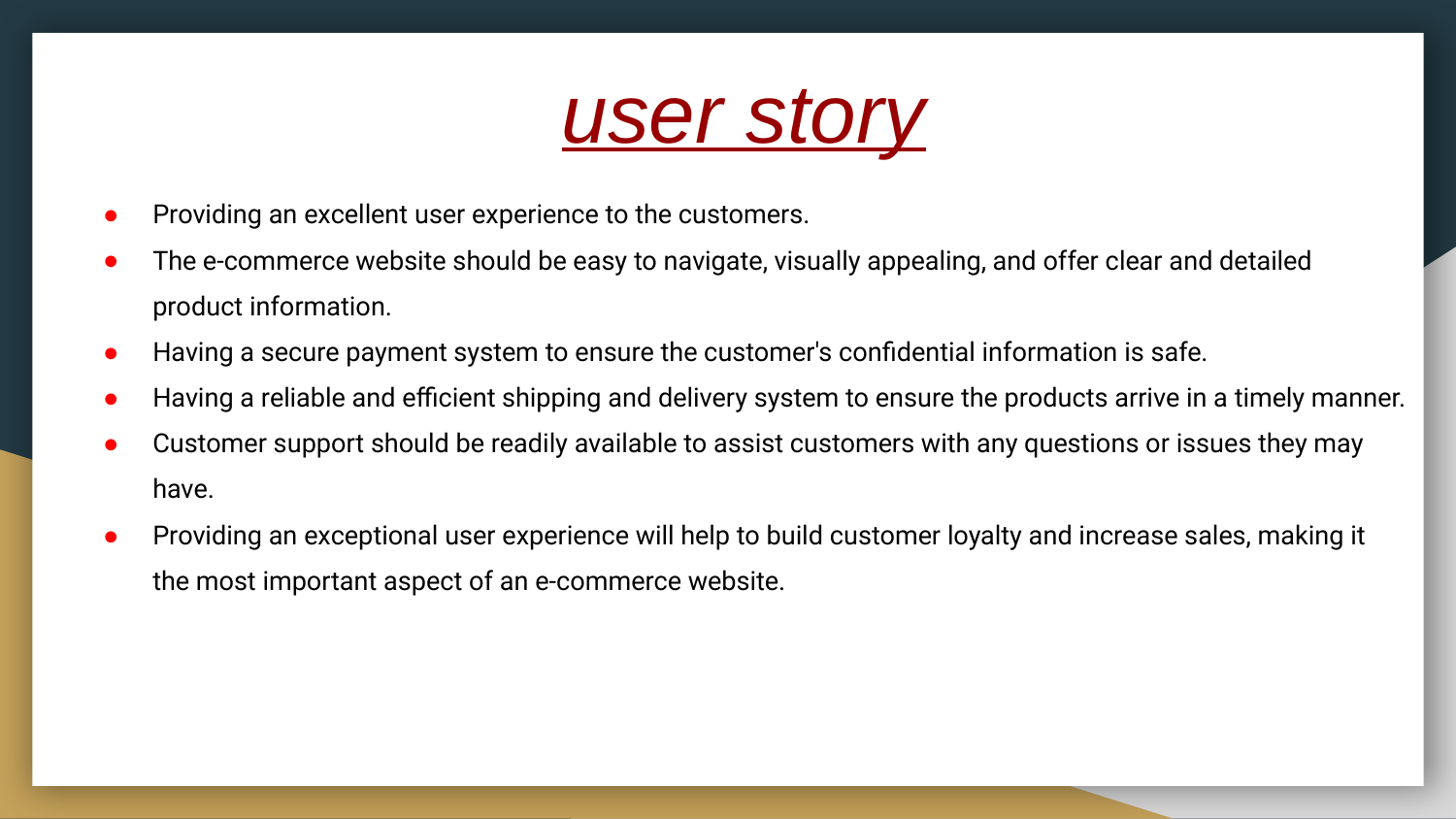

user story
Providing an excellent user experience to the customers.
The e-commerce website should be easy to navigate, visually appealing, and offer clear and detailed product information.
Having a secure payment system to ensure the customer's confidential information is safe.
Having a reliable and efficient shipping and delivery system to ensure the products arrive in a timely manner.
Customer support should be readily available to assist customers with any questions or issues they may have.
Providing an exceptional user experience will help to build customer loyalty and increase sales, making it the most important aspect of an e-commerce website.